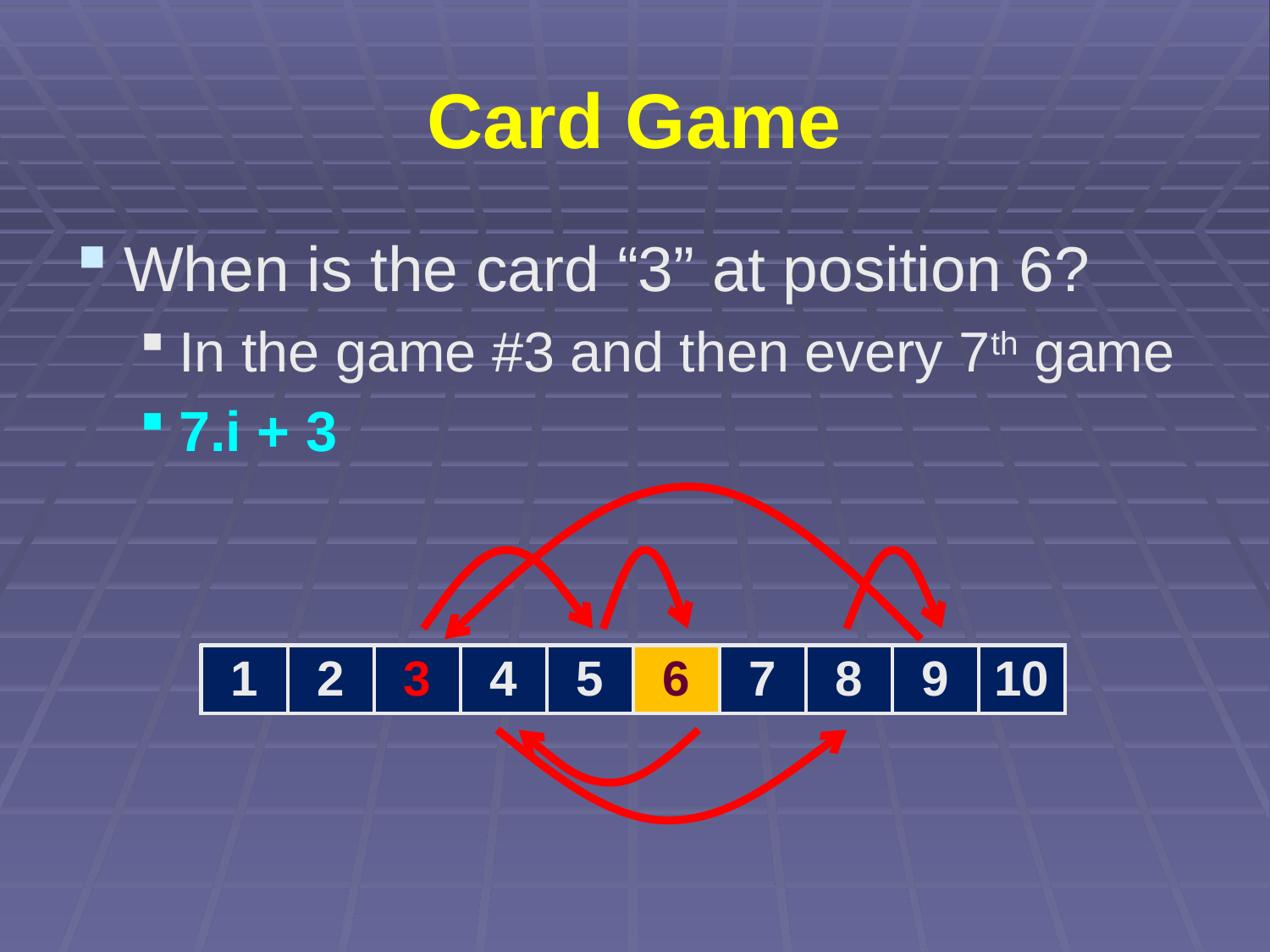

# Card Game
When is the card “3” at position 6?
In the game #3 and then every 7th game
7.i + 3

| 1 | 2 | 3 | 4 | 5 | 6 | 7 | 8 | 9 | 10 |
| --- | --- | --- | --- | --- | --- | --- | --- | --- | --- |